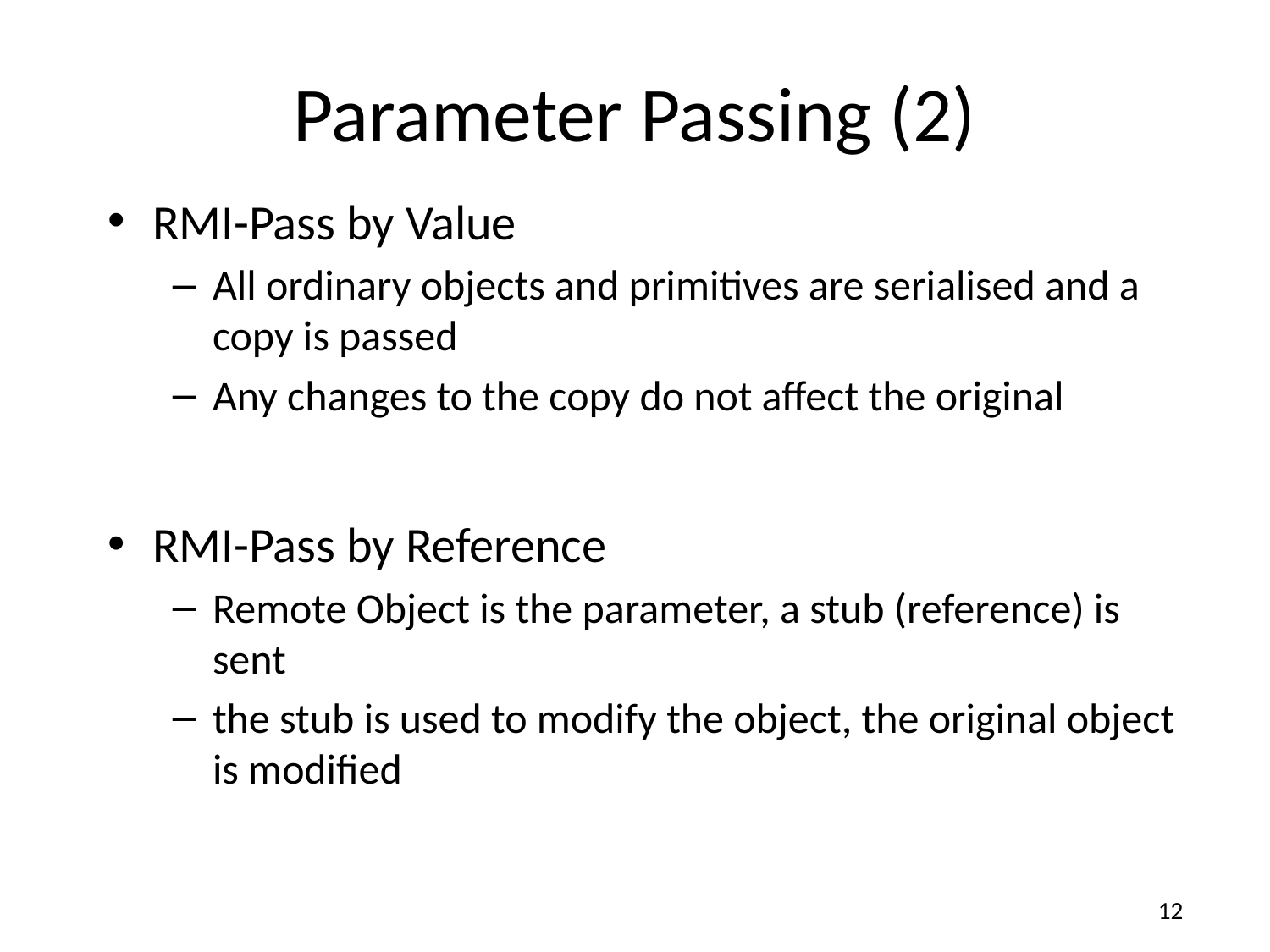

# Parameter Passing (2)
RMI-Pass by Value
All ordinary objects and primitives are serialised and a copy is passed
Any changes to the copy do not affect the original

RMI-Pass by Reference
Remote Object is the parameter, a stub (reference) is sent
the stub is used to modify the object, the original object is modified
12